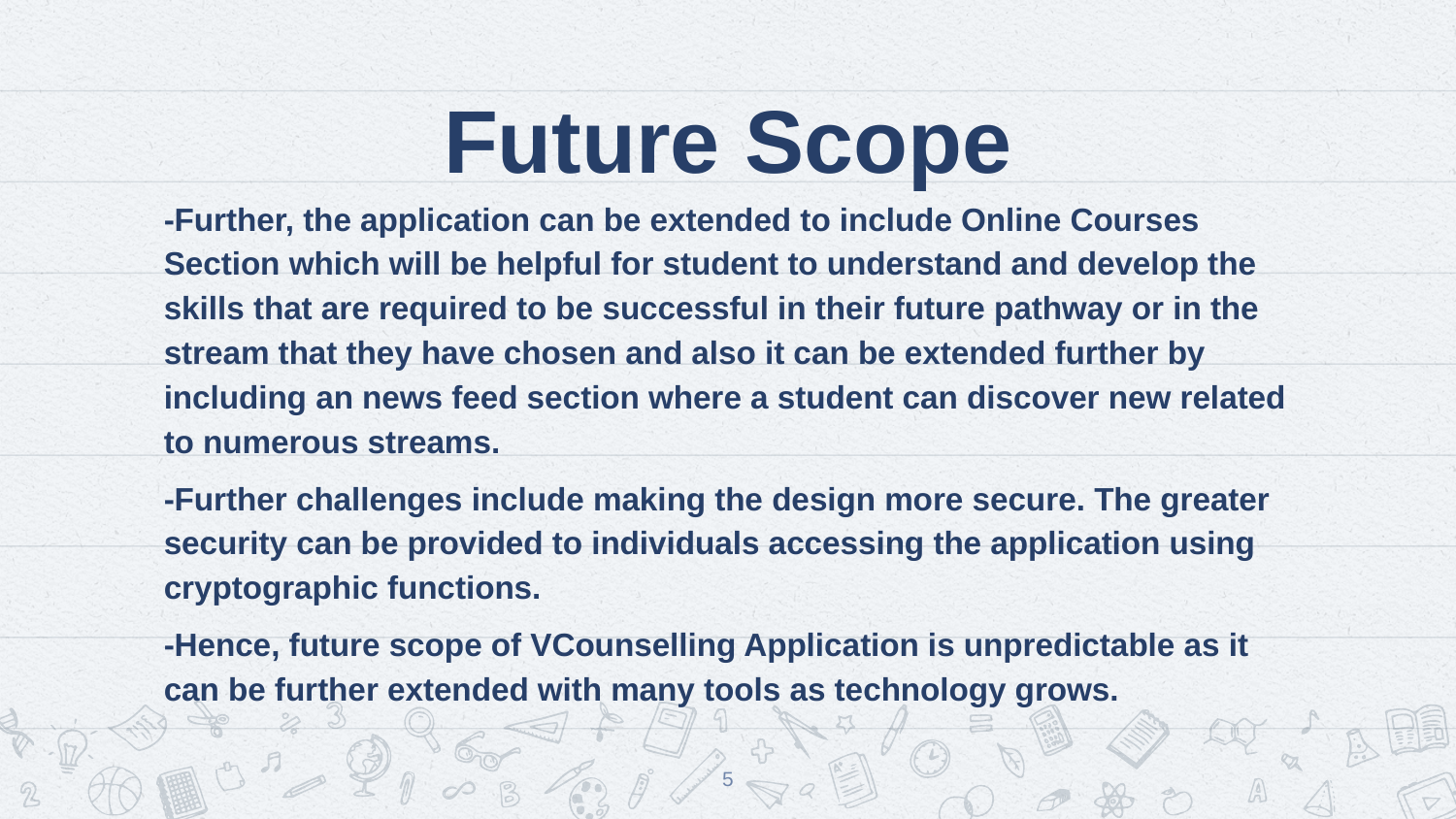

# Future Scope
-Further, the application can be extended to include Online Courses Section which will be helpful for student to understand and develop the skills that are required to be successful in their future pathway or in the stream that they have chosen and also it can be extended further by including an news feed section where a student can discover new related to numerous streams.
-Further challenges include making the design more secure. The greater security can be provided to individuals accessing the application using cryptographic functions.
-Hence, future scope of VCounselling Application is unpredictable as it can be further extended with many tools as technology grows.

5